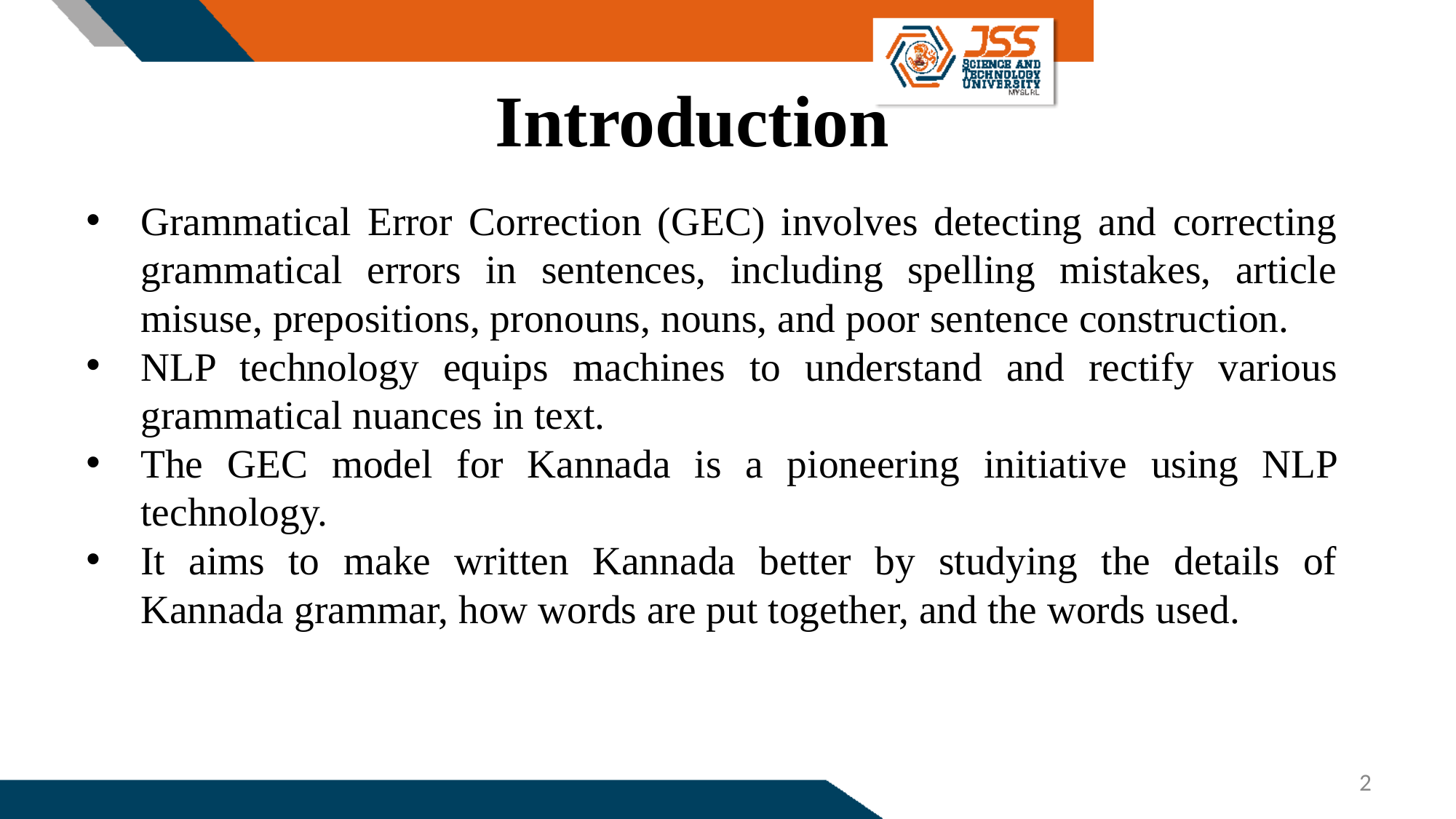

Introduction
Grammatical Error Correction (GEC) involves detecting and correcting grammatical errors in sentences, including spelling mistakes, article misuse, prepositions, pronouns, nouns, and poor sentence construction.
NLP technology equips machines to understand and rectify various grammatical nuances in text.
The GEC model for Kannada is a pioneering initiative using NLP technology.
It aims to make written Kannada better by studying the details of Kannada grammar, how words are put together, and the words used.
2